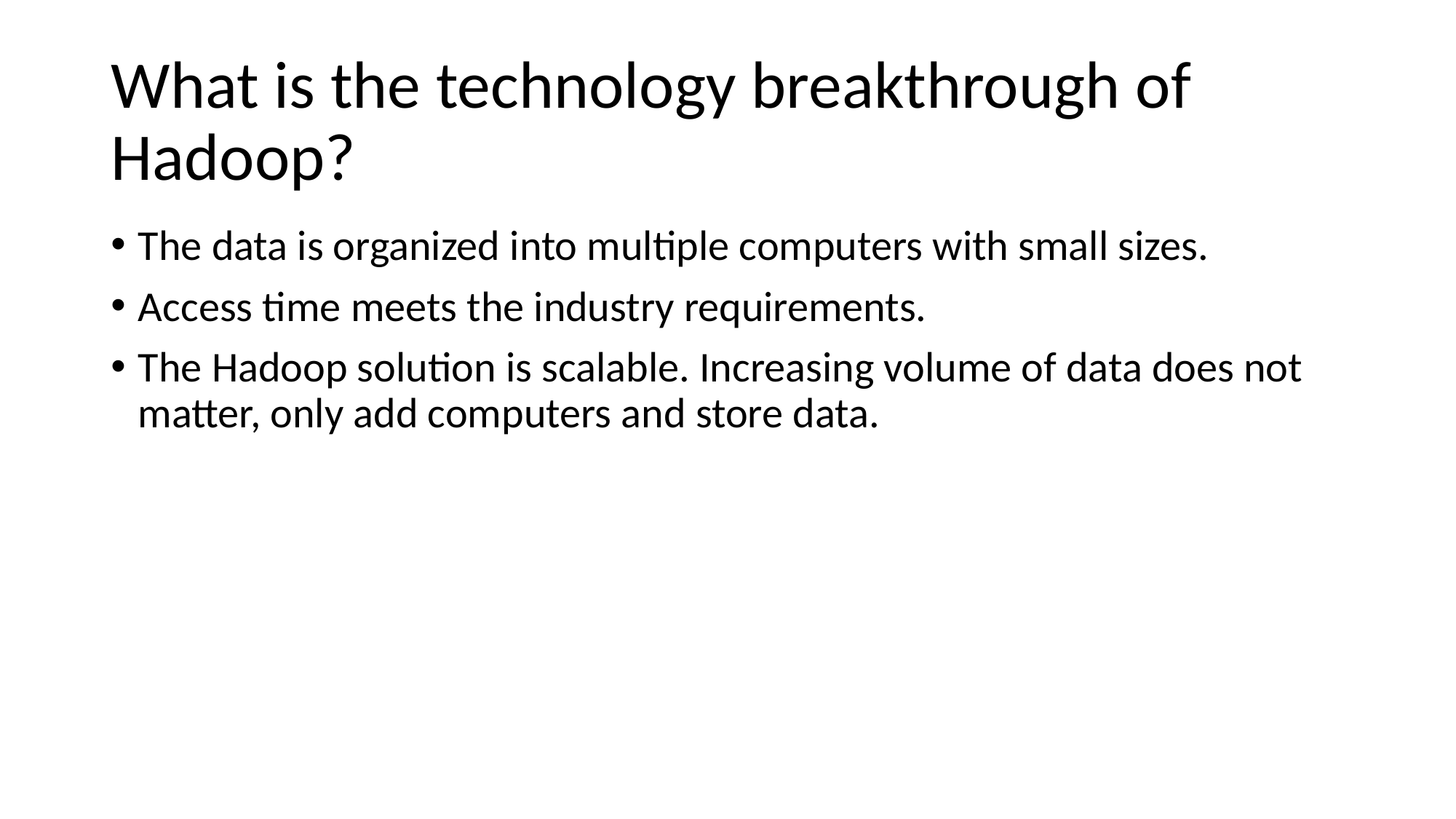

# What is the technology breakthrough of Hadoop?
The data is organized into multiple computers with small sizes.
Access time meets the industry requirements.
The Hadoop solution is scalable. Increasing volume of data does not matter, only add computers and store data.